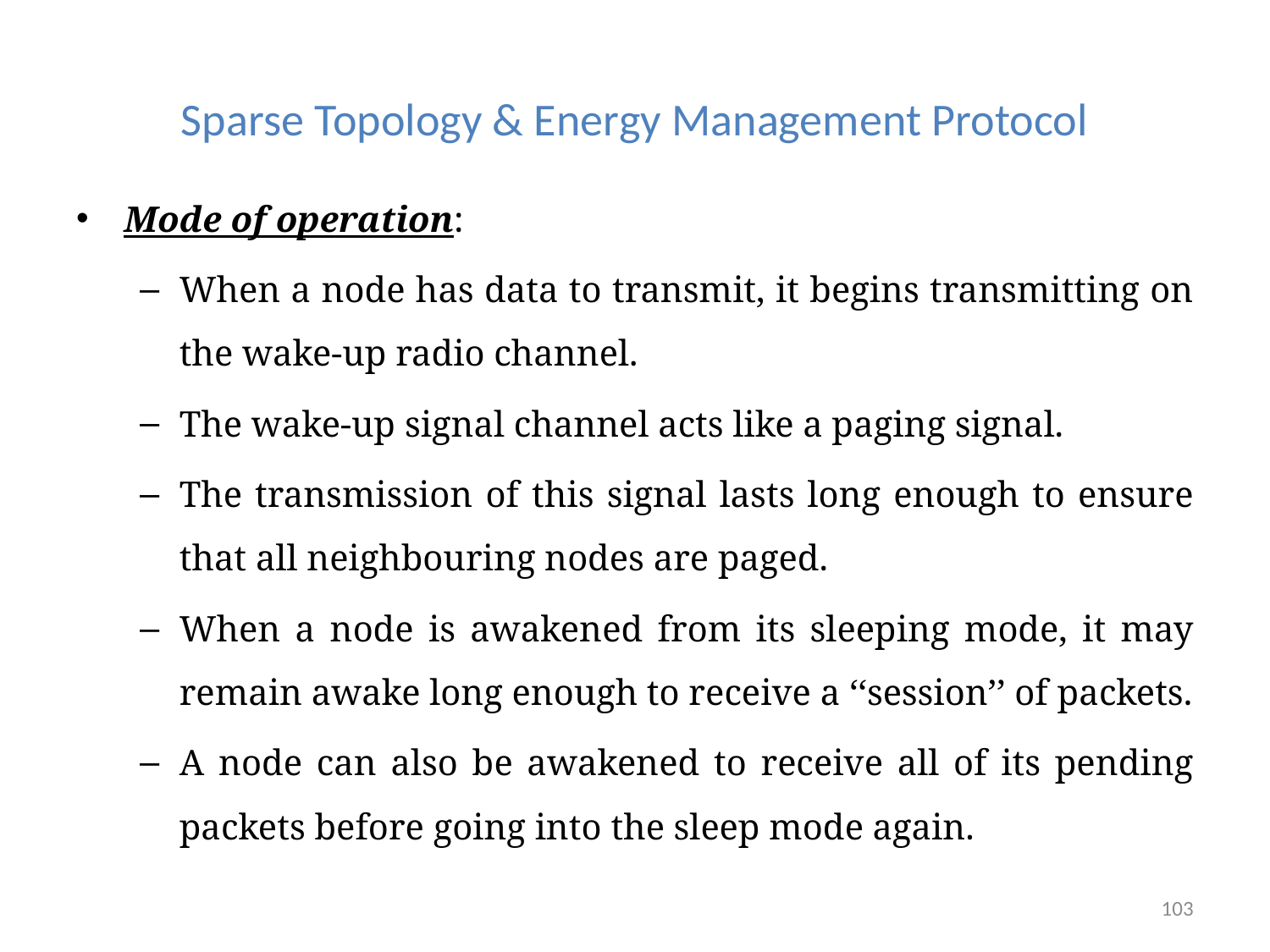

# Sparse Topology & Energy Management Protocol
Mode of operation:
When a node has data to transmit, it begins transmitting on the wake-up radio channel.
The wake-up signal channel acts like a paging signal.
The transmission of this signal lasts long enough to ensure that all neighbouring nodes are paged.
When a node is awakened from its sleeping mode, it may remain awake long enough to receive a ‘‘session’’ of packets.
A node can also be awakened to receive all of its pending packets before going into the sleep mode again.
103